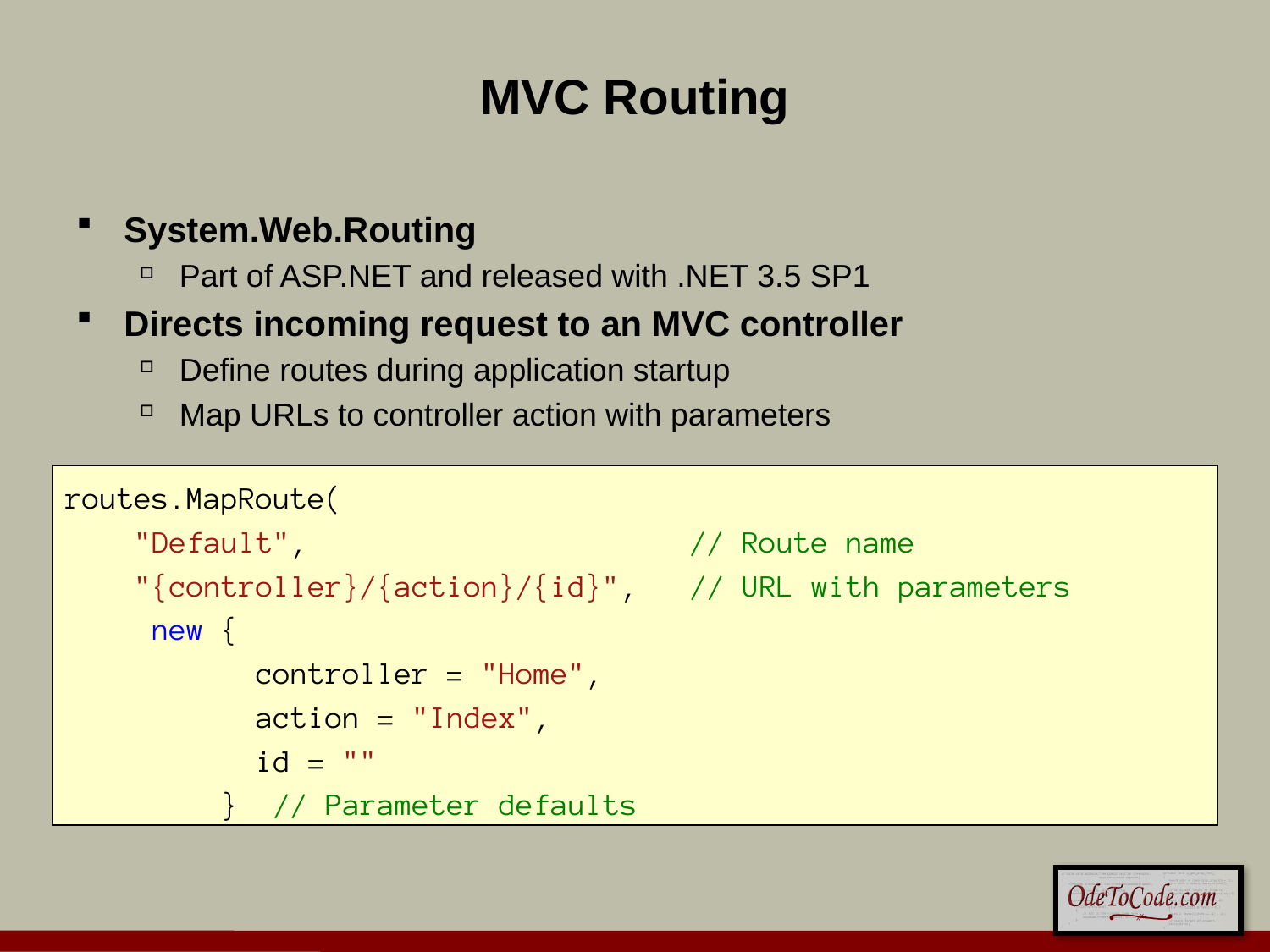

# MVC Routing
System.Web.Routing
Part of ASP.NET and released with .NET 3.5 SP1
Directs incoming request to an MVC controller
Define routes during application startup
Map URLs to controller action with parameters

routes.MapRoute(
    "Default",                      // Route name
    "{controller}/{action}/{id}",   // URL with parameters
     new {
           controller = "Home",
           action = "Index",
           id = ""
         }  // Parameter defaults